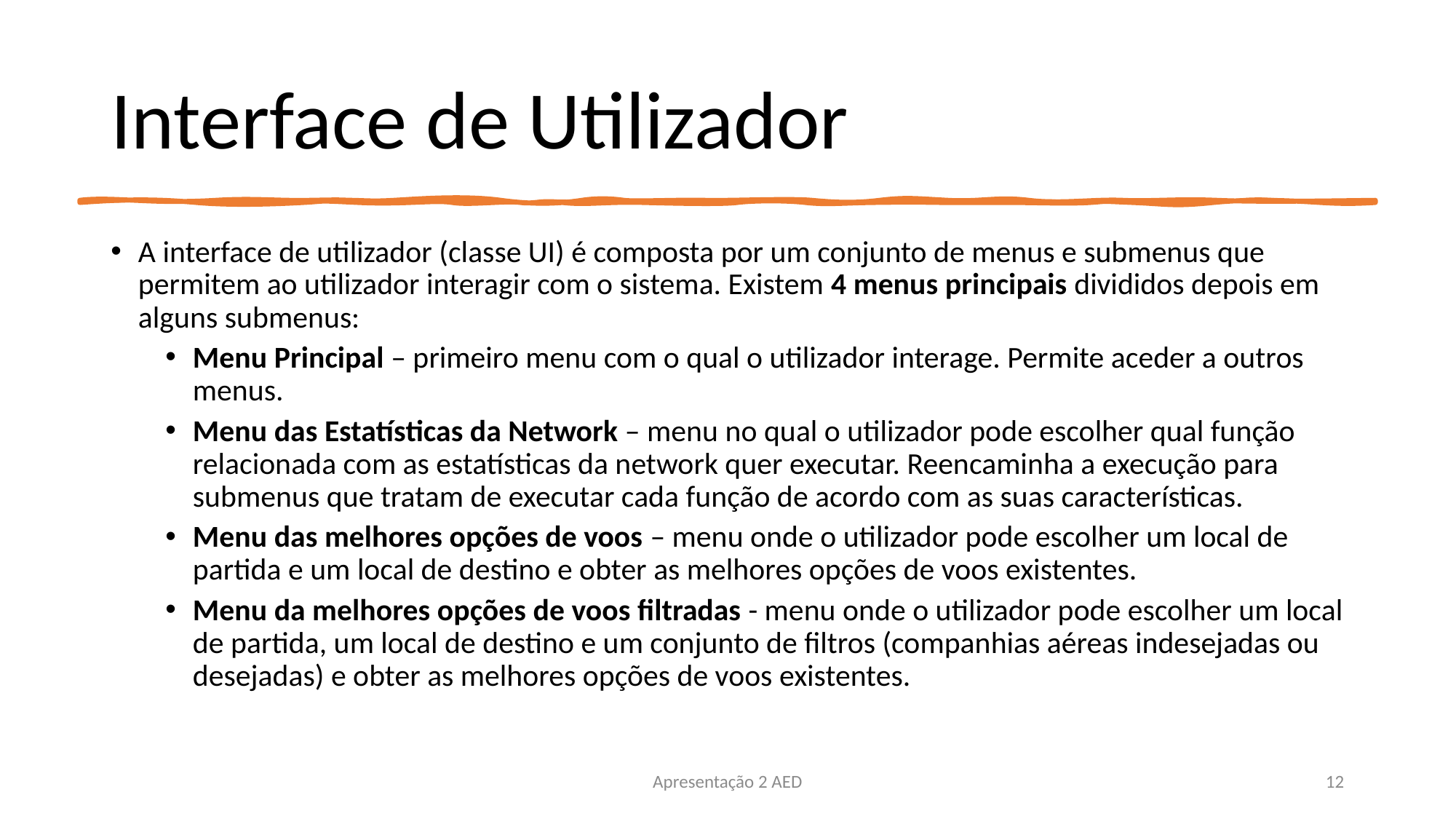

# Interface de Utilizador

A interface de utilizador (classe UI) é composta por um conjunto de menus e submenus que permitem ao utilizador interagir com o sistema. Existem 4 menus principais divididos depois em alguns submenus:
Menu Principal – primeiro menu com o qual o utilizador interage. Permite aceder a outros menus.
Menu das Estatísticas da Network – menu no qual o utilizador pode escolher qual função relacionada com as estatísticas da network quer executar. Reencaminha a execução para submenus que tratam de executar cada função de acordo com as suas características.
Menu das melhores opções de voos – menu onde o utilizador pode escolher um local de partida e um local de destino e obter as melhores opções de voos existentes.
Menu da melhores opções de voos filtradas - menu onde o utilizador pode escolher um local de partida, um local de destino e um conjunto de filtros (companhias aéreas indesejadas ou desejadas) e obter as melhores opções de voos existentes.
Apresentação 2 AED
12